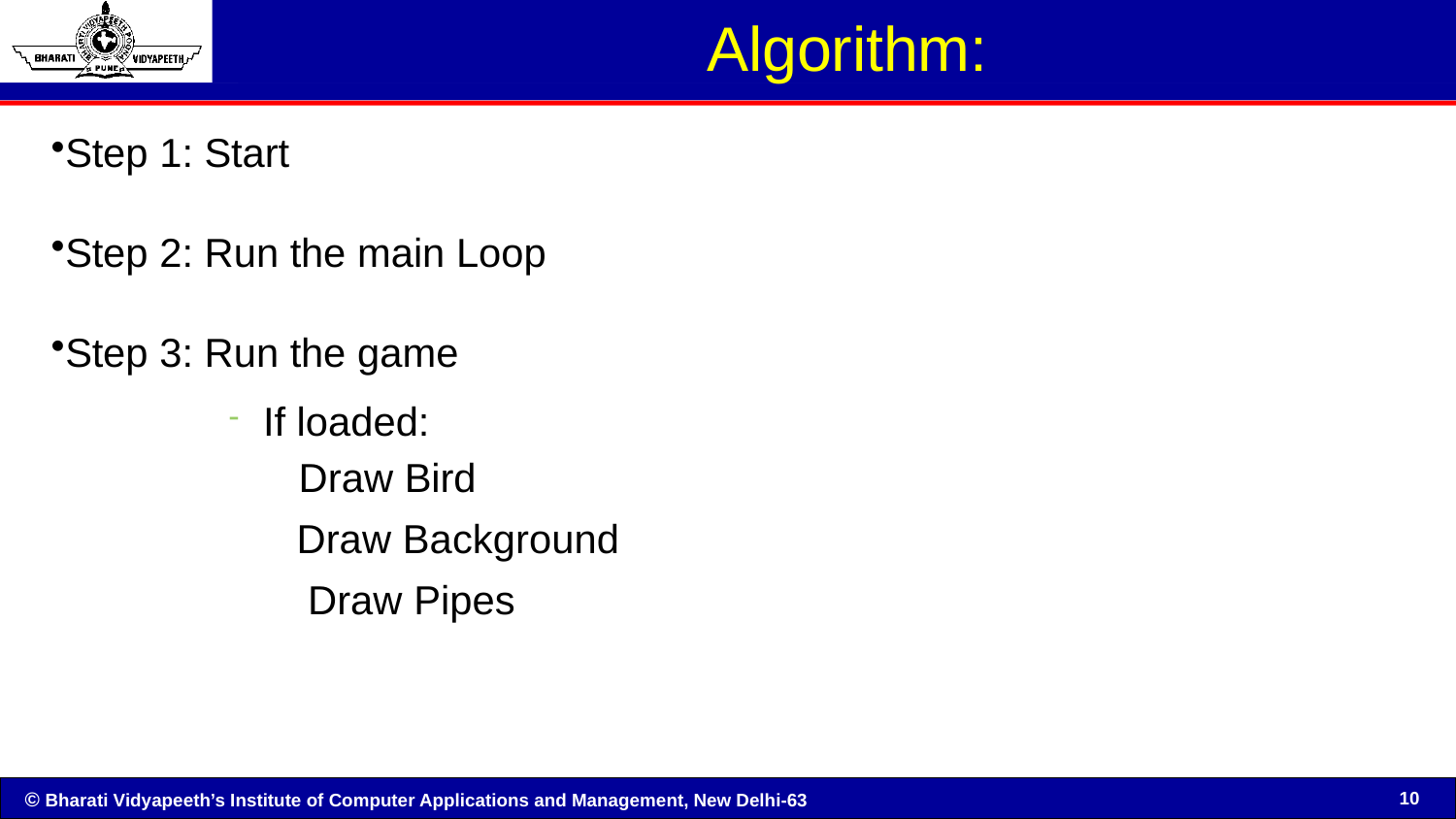

# Algorithm:
Step 1: Start
Step 2: Run the main Loop
Step 3: Run the game
If loaded:
                      Draw Bird
                      Draw Background
                       Draw Pipes